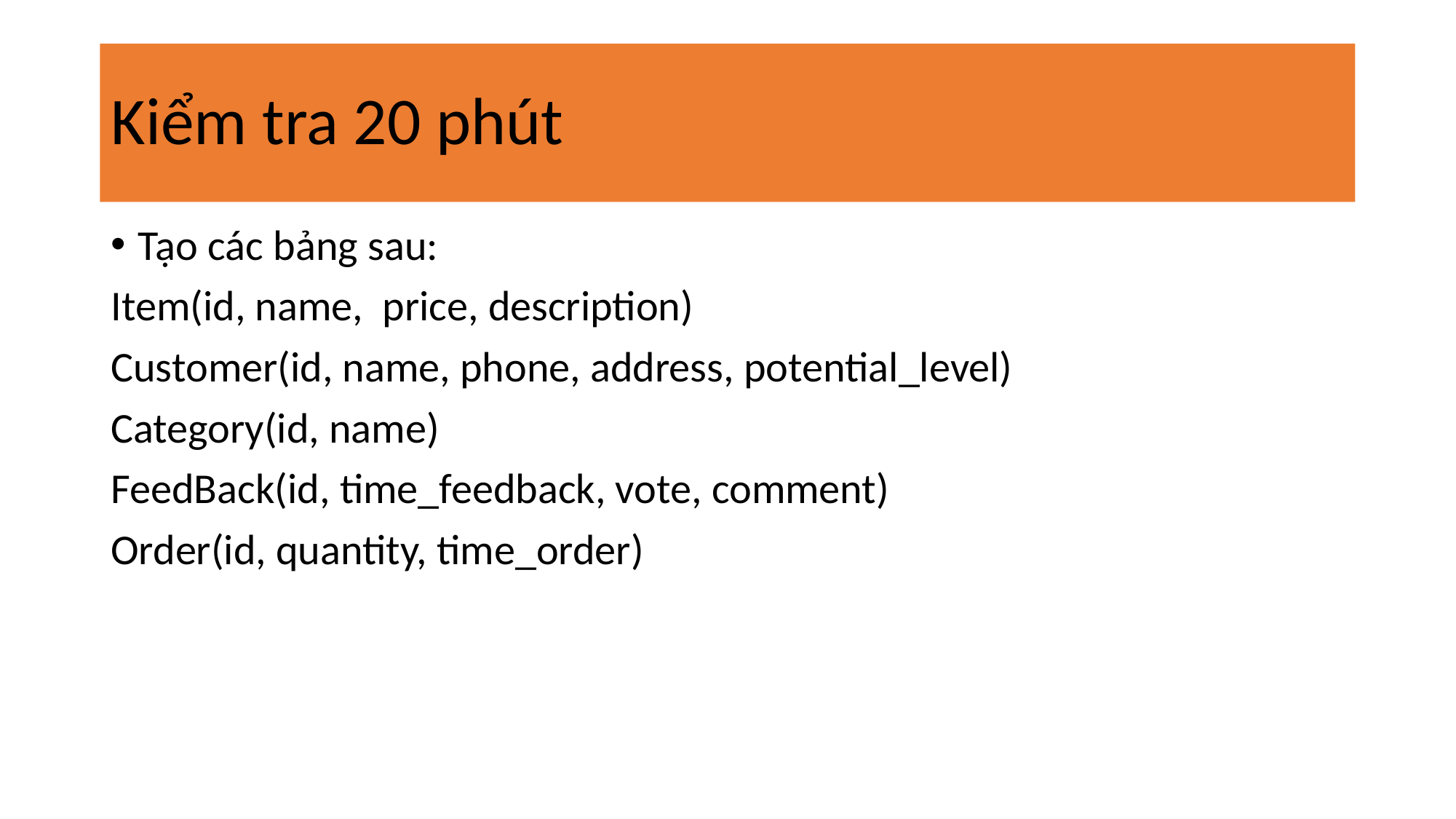

# Kiểm tra 20 phút
Tạo các bảng sau:
Item(id, name,  price, description)
Customer(id, name, phone, address, potential_level)
Category(id, name)
FeedBack(id, time_feedback, vote, comment)
Order(id, quantity, time_order)